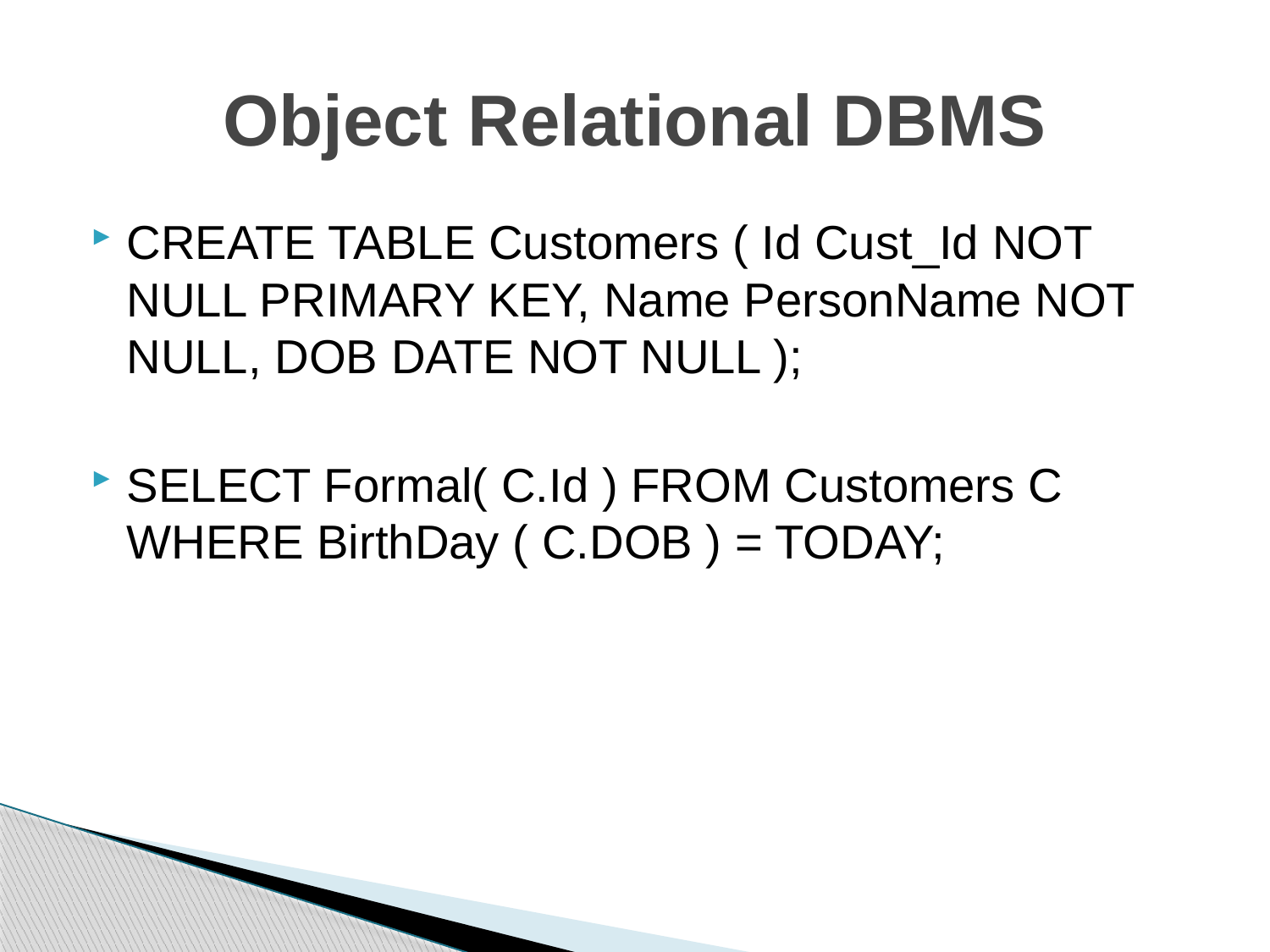

# Object Relational DBMS
CREATE TABLE Customers ( Id Cust_Id NOT NULL PRIMARY KEY, Name PersonName NOT NULL, DOB DATE NOT NULL );

SELECT Formal( C.Id ) FROM Customers C WHERE BirthDay ( C.DOB ) = TODAY;